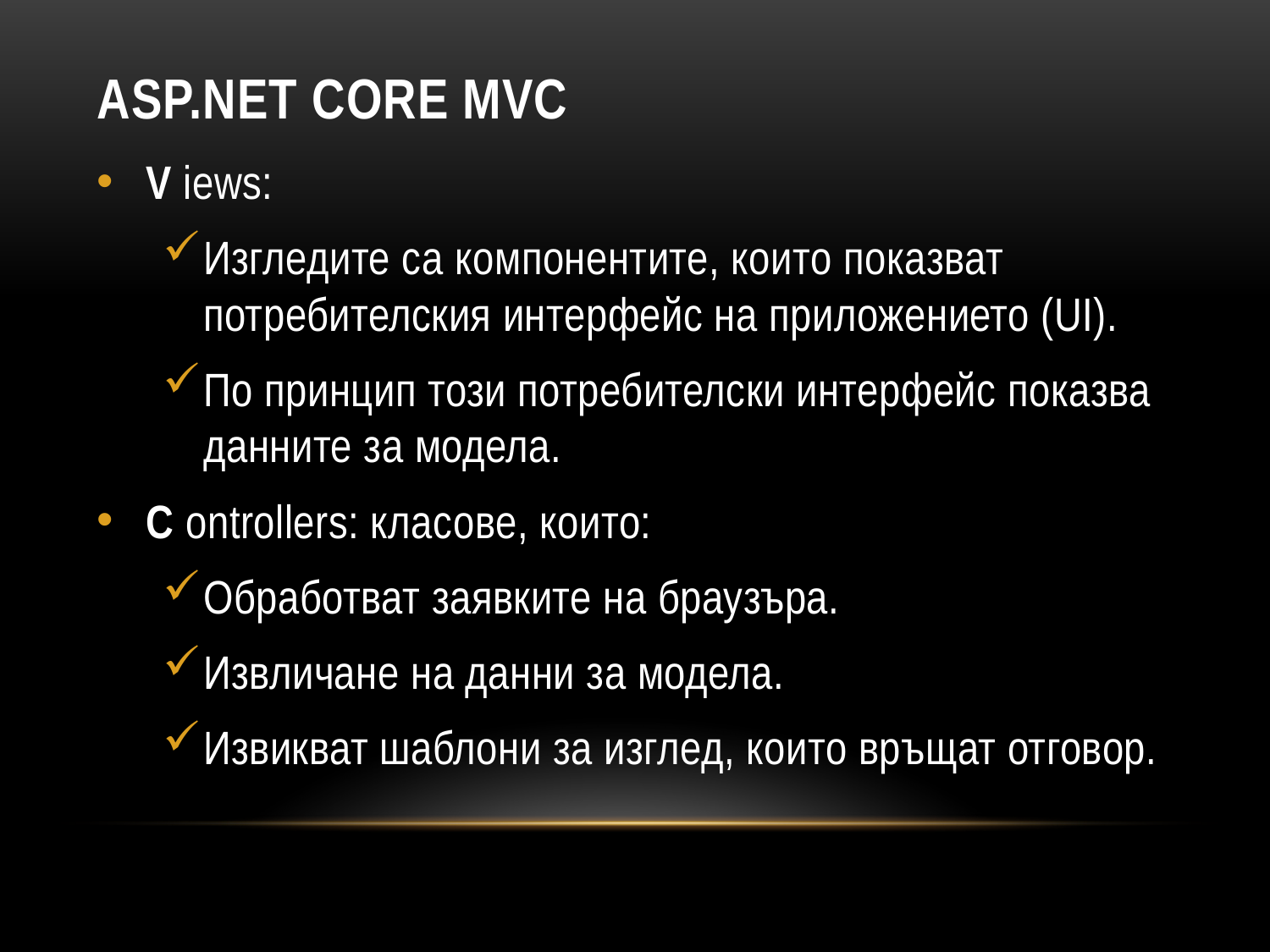

# ASP.NET Core MVC
V iews:
Изгледите са компонентите, които показват потребителския интерфейс на приложението (UI).
По принцип този потребителски интерфейс показва данните за модела.
С ontrollers: класове, които:
Обработват заявките на браузъра.
Извличане на данни за модела.
Извикват шаблони за изглед, които връщат отговор.